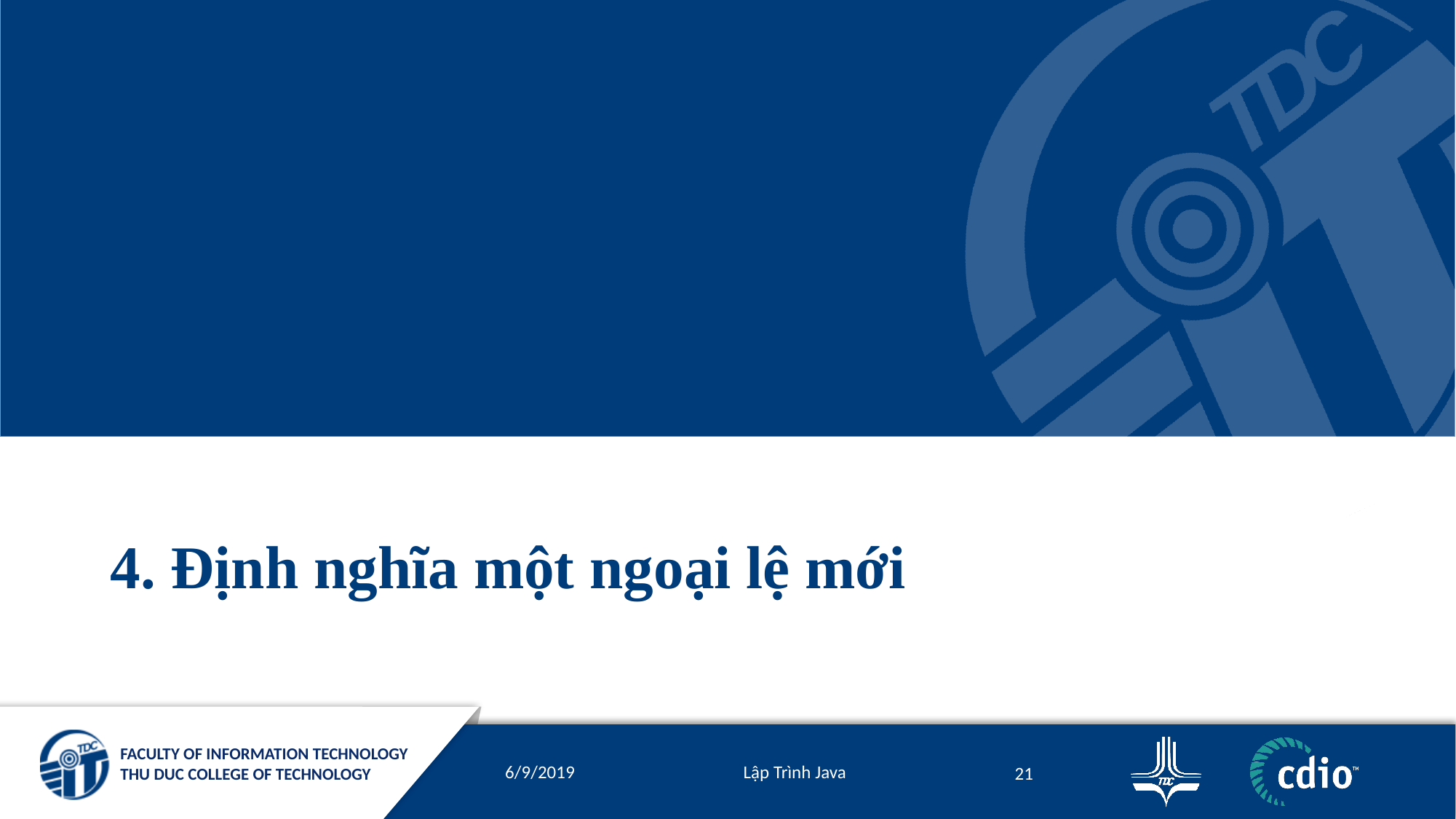

# 4. Định nghĩa một ngoại lệ mới